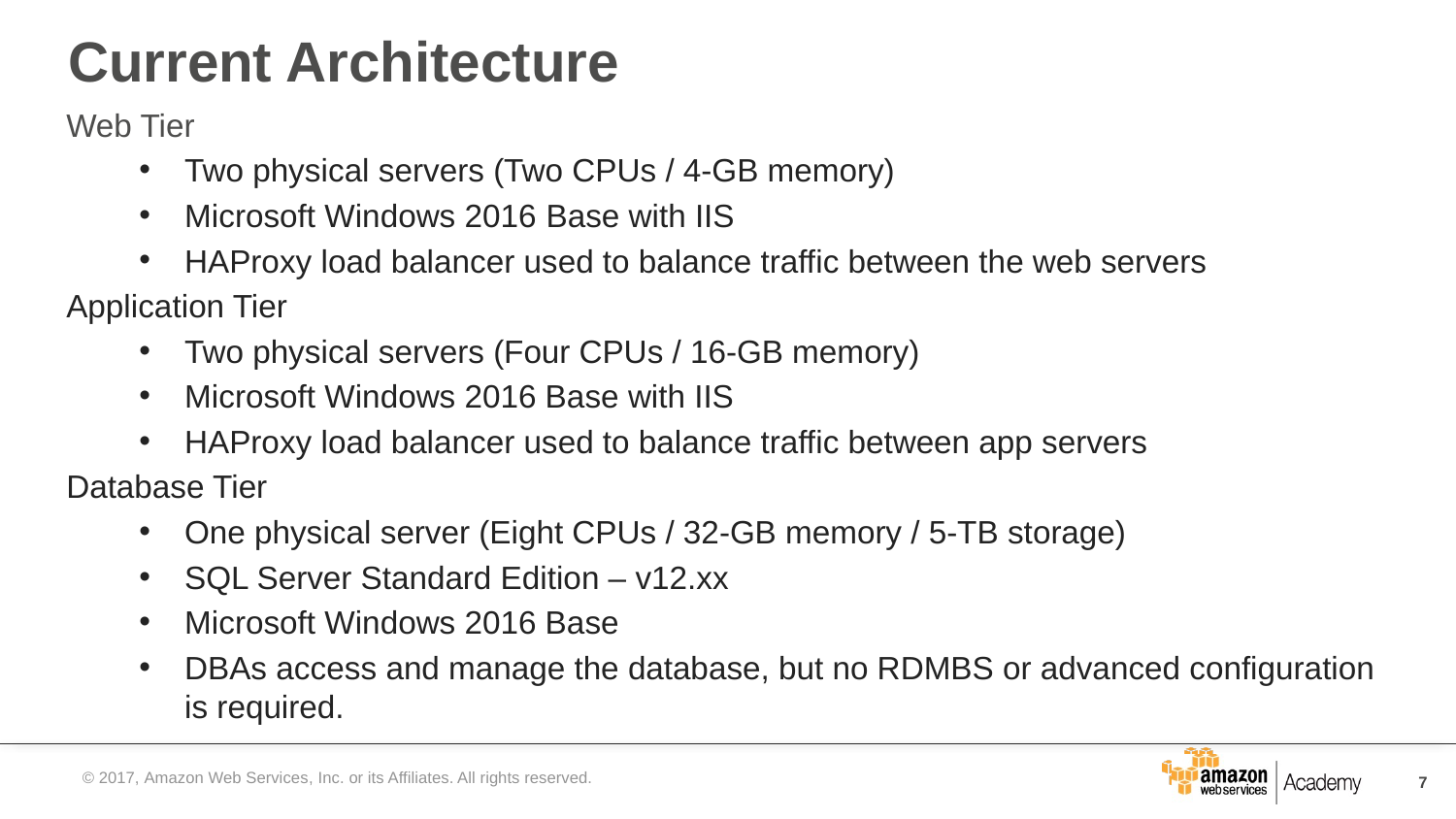

# Current Architecture
Web Tier
Two physical servers (Two CPUs / 4-GB memory)
Microsoft Windows 2016 Base with IIS
HAProxy load balancer used to balance traffic between the web servers
Application Tier
Two physical servers (Four CPUs / 16-GB memory)
Microsoft Windows 2016 Base with IIS
HAProxy load balancer used to balance traffic between app servers
Database Tier
One physical server (Eight CPUs / 32-GB memory / 5-TB storage)
SQL Server Standard Edition – v12.xx
Microsoft Windows 2016 Base
DBAs access and manage the database, but no RDMBS or advanced configuration is required.
© 2017, Amazon Web Services, Inc. or its Affiliates. All rights reserved.